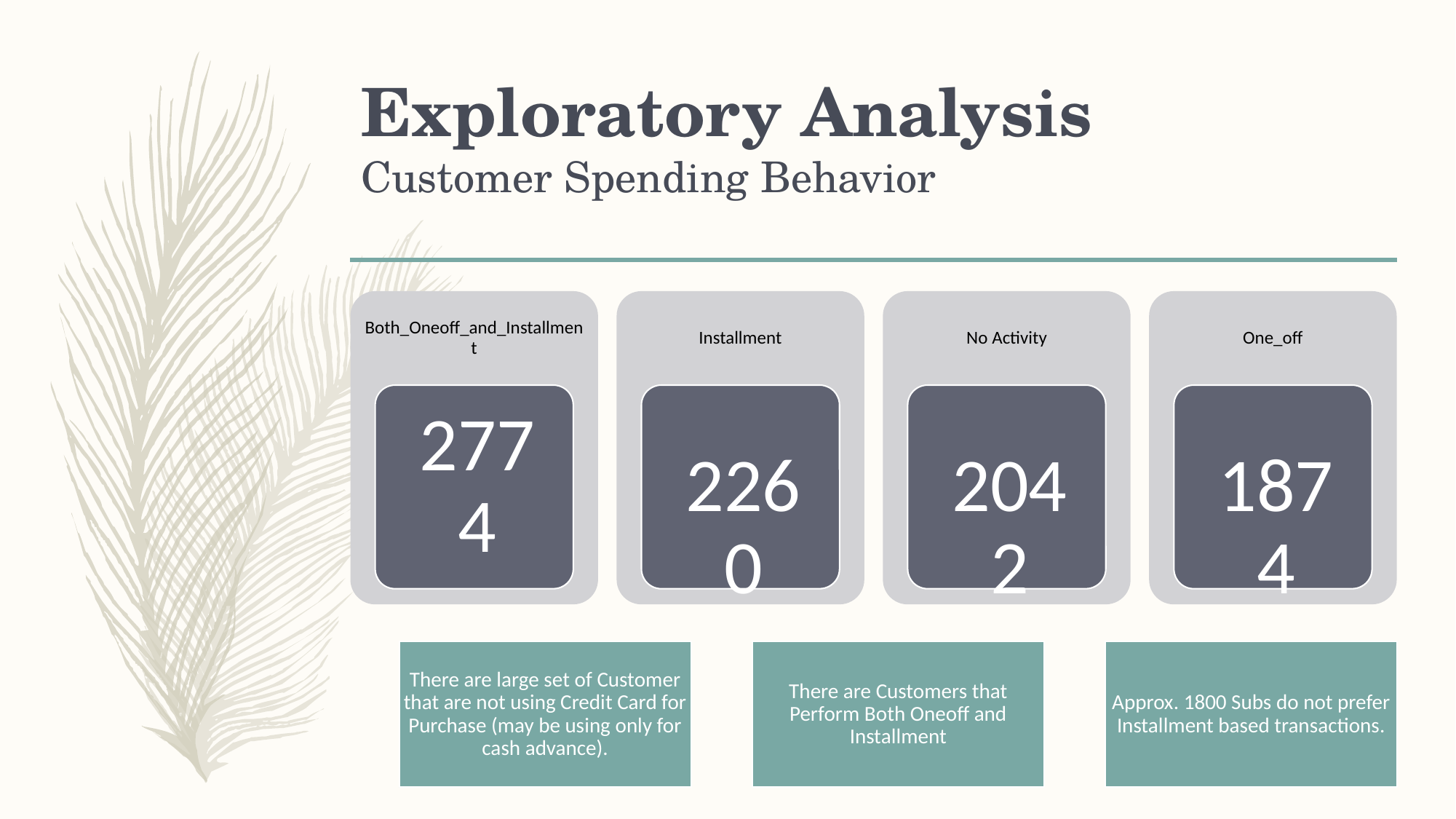

# Exploratory Analysis Customer Spending Behavior
Both_Oneoff_and_Installment
2774
Installment
 2260
No Activity
 2042
One_off
 1874
There are large set of Customer that are not using Credit Card for Purchase (may be using only for cash advance).
There are Customers that Perform Both Oneoff and Installment
Approx. 1800 Subs do not prefer Installment based transactions.